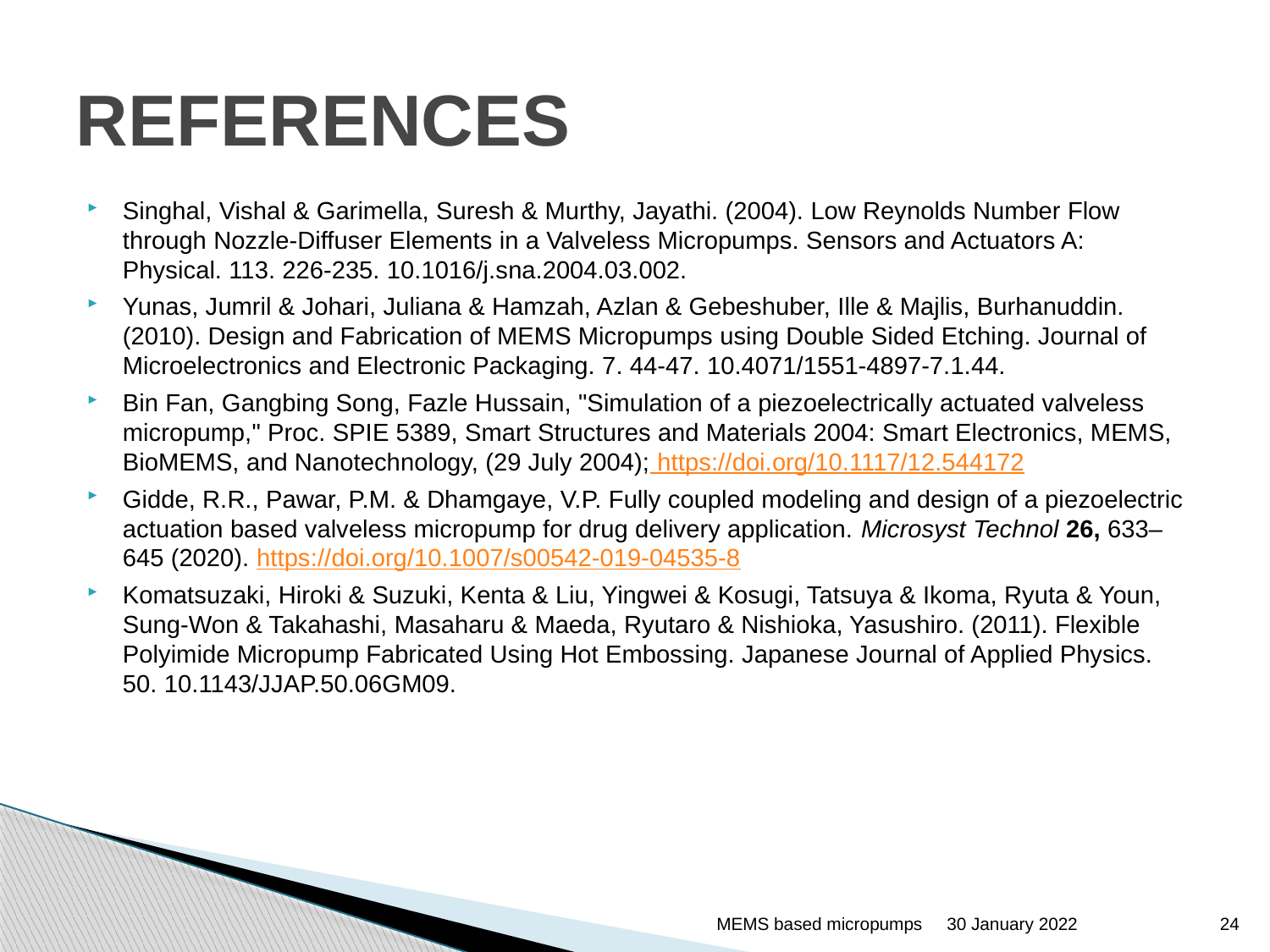

# REFERENCES
Singhal, Vishal & Garimella, Suresh & Murthy, Jayathi. (2004). Low Reynolds Number Flow through Nozzle-Diffuser Elements in a Valveless Micropumps. Sensors and Actuators A: Physical. 113. 226-235. 10.1016/j.sna.2004.03.002.
Yunas, Jumril & Johari, Juliana & Hamzah, Azlan & Gebeshuber, Ille & Majlis, Burhanuddin. (2010). Design and Fabrication of MEMS Micropumps using Double Sided Etching. Journal of Microelectronics and Electronic Packaging. 7. 44-47. 10.4071/1551-4897-7.1.44.
Bin Fan, Gangbing Song, Fazle Hussain, "Simulation of a piezoelectrically actuated valveless micropump," Proc. SPIE 5389, Smart Structures and Materials 2004: Smart Electronics, MEMS, BioMEMS, and Nanotechnology, (29 July 2004); https://doi.org/10.1117/12.544172
Gidde, R.R., Pawar, P.M. & Dhamgaye, V.P. Fully coupled modeling and design of a piezoelectric actuation based valveless micropump for drug delivery application. Microsyst Technol 26, 633–645 (2020). https://doi.org/10.1007/s00542-019-04535-8
Komatsuzaki, Hiroki & Suzuki, Kenta & Liu, Yingwei & Kosugi, Tatsuya & Ikoma, Ryuta & Youn, Sung-Won & Takahashi, Masaharu & Maeda, Ryutaro & Nishioka, Yasushiro. (2011). Flexible Polyimide Micropump Fabricated Using Hot Embossing. Japanese Journal of Applied Physics. 50. 10.1143/JJAP.50.06GM09.
MEMS based micropumps
30 January 2022
24